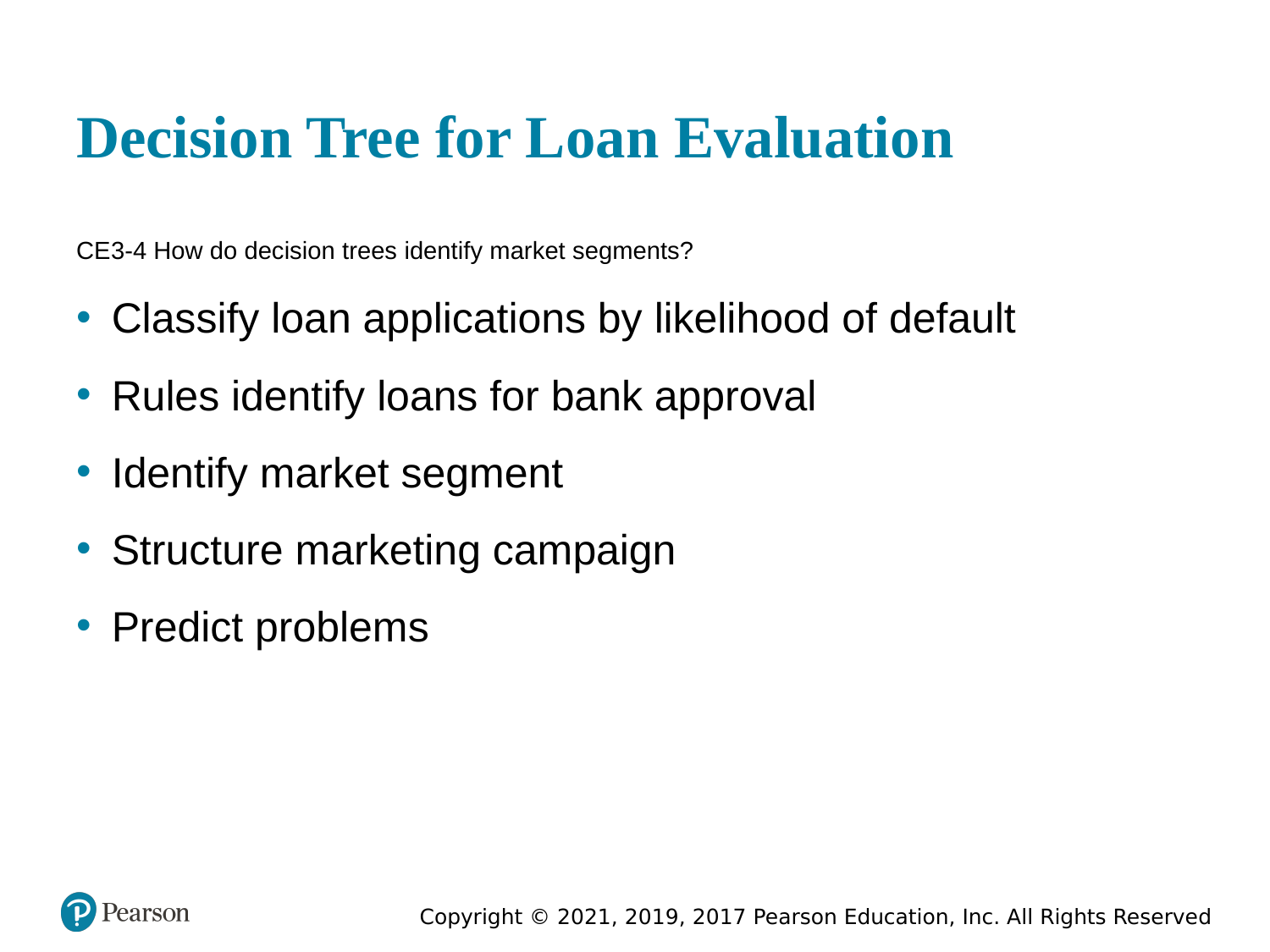

# Decision Tree for Loan Evaluation
CE 3-4 How do decision trees identify market segments?
Classify loan applications by likelihood of default
Rules identify loans for bank approval
Identify market segment
Structure marketing campaign
Predict problems